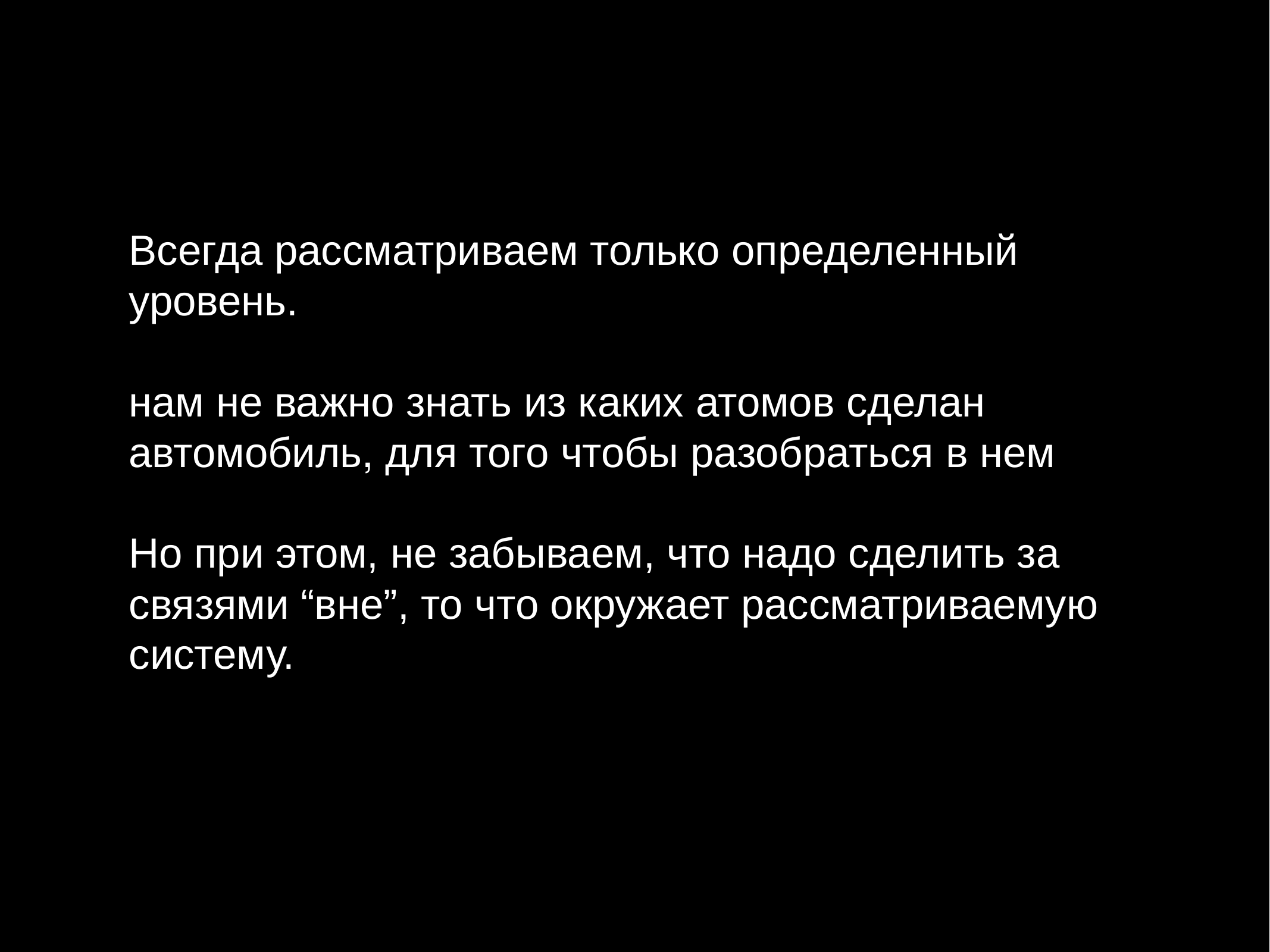

11
Всегда рассматриваем только определенный уровень.

нам не важно знать из каких атомов сделан автомобиль, для того чтобы разобраться в нем

Но при этом, не забываем, что надо сделить за связями “вне”, то что окружает рассматриваемую систему.